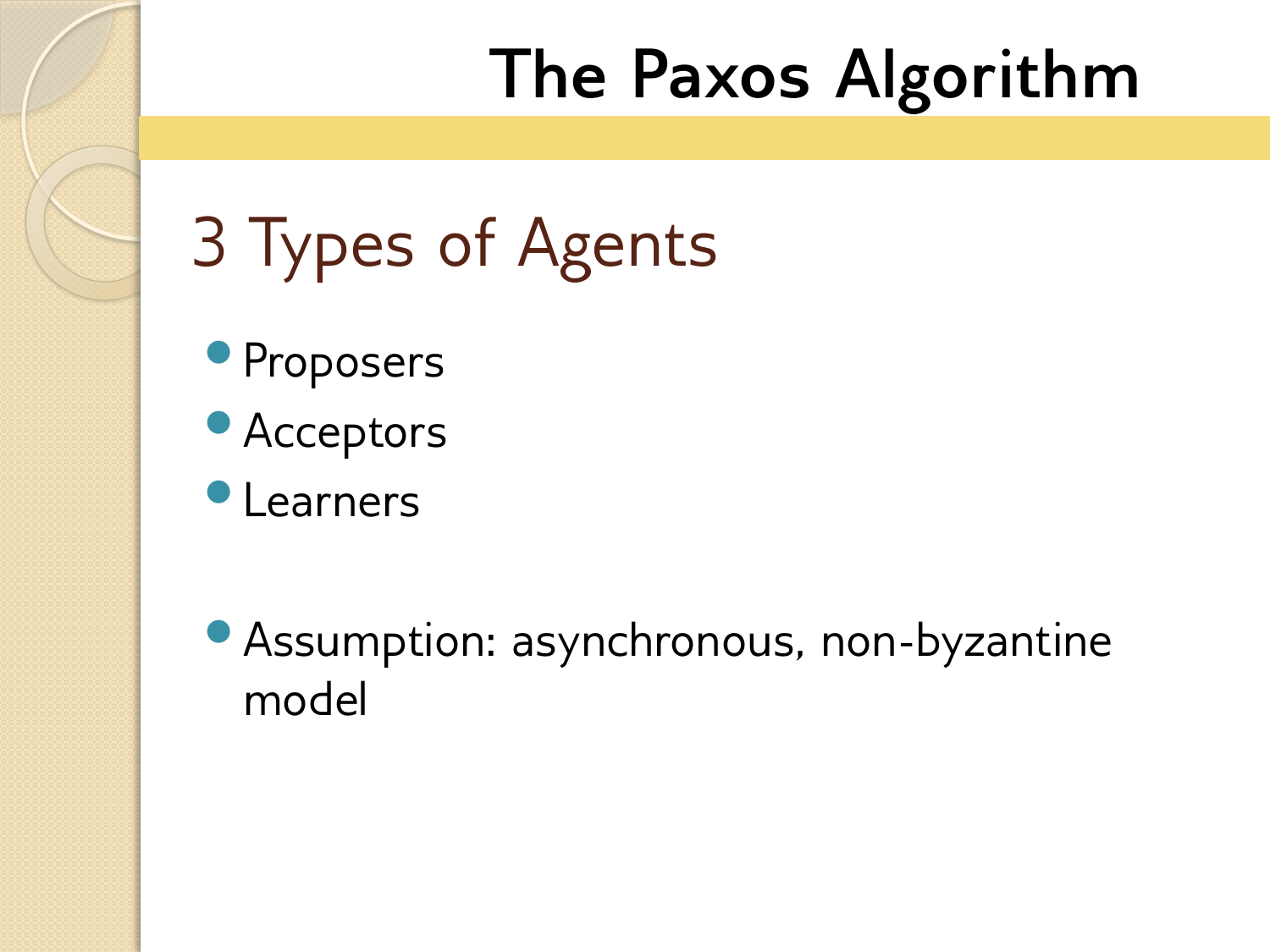

The Paxos Algorithm

# 3 Types of Agents
Proposers
Acceptors
Learners

Assumption: asynchronous, non-byzantine model